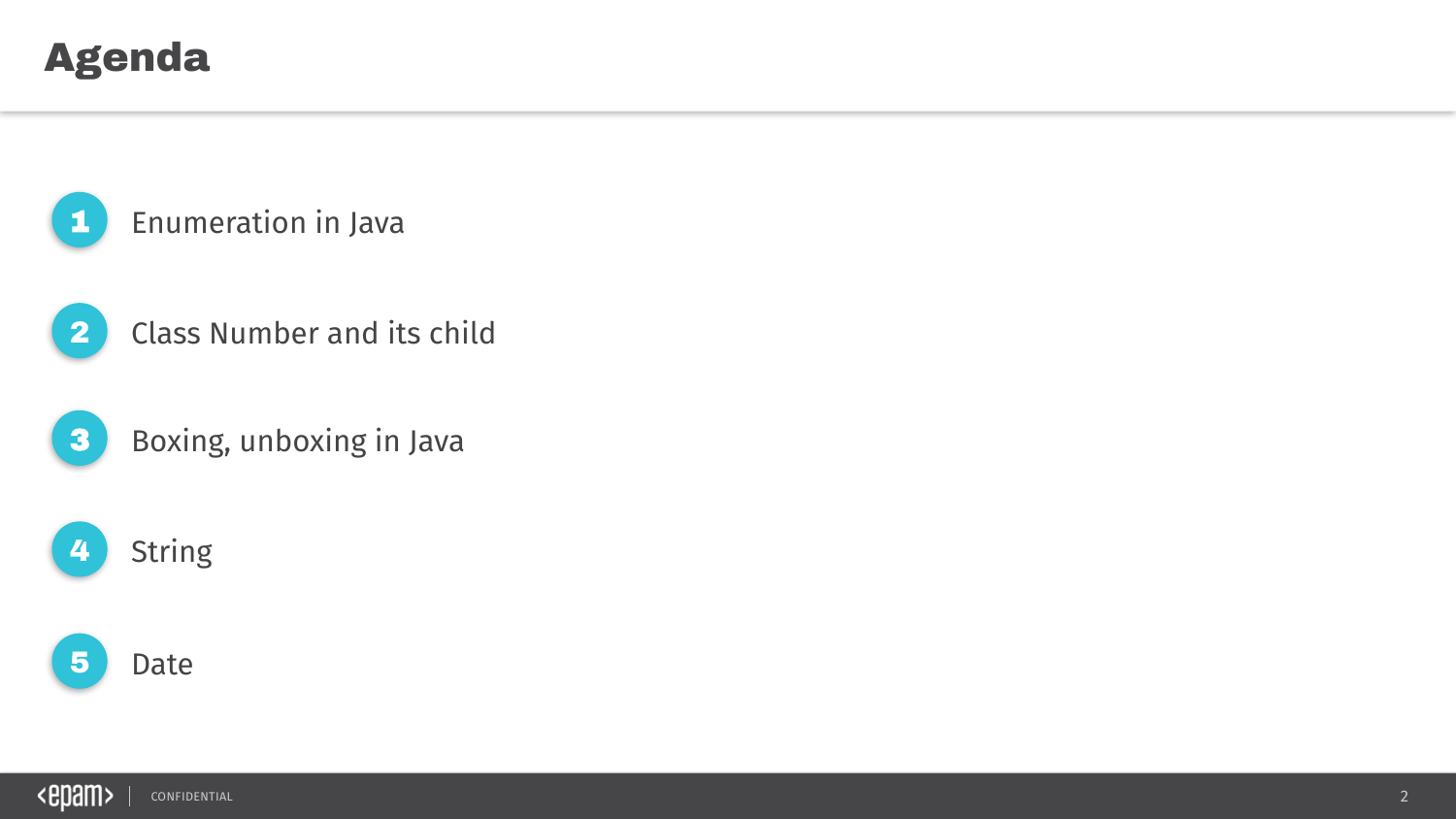

Agenda

1
Enumeration in Java

2
Class Number and its child

3
Boxing, unboxing in Java

4
String

5
Date